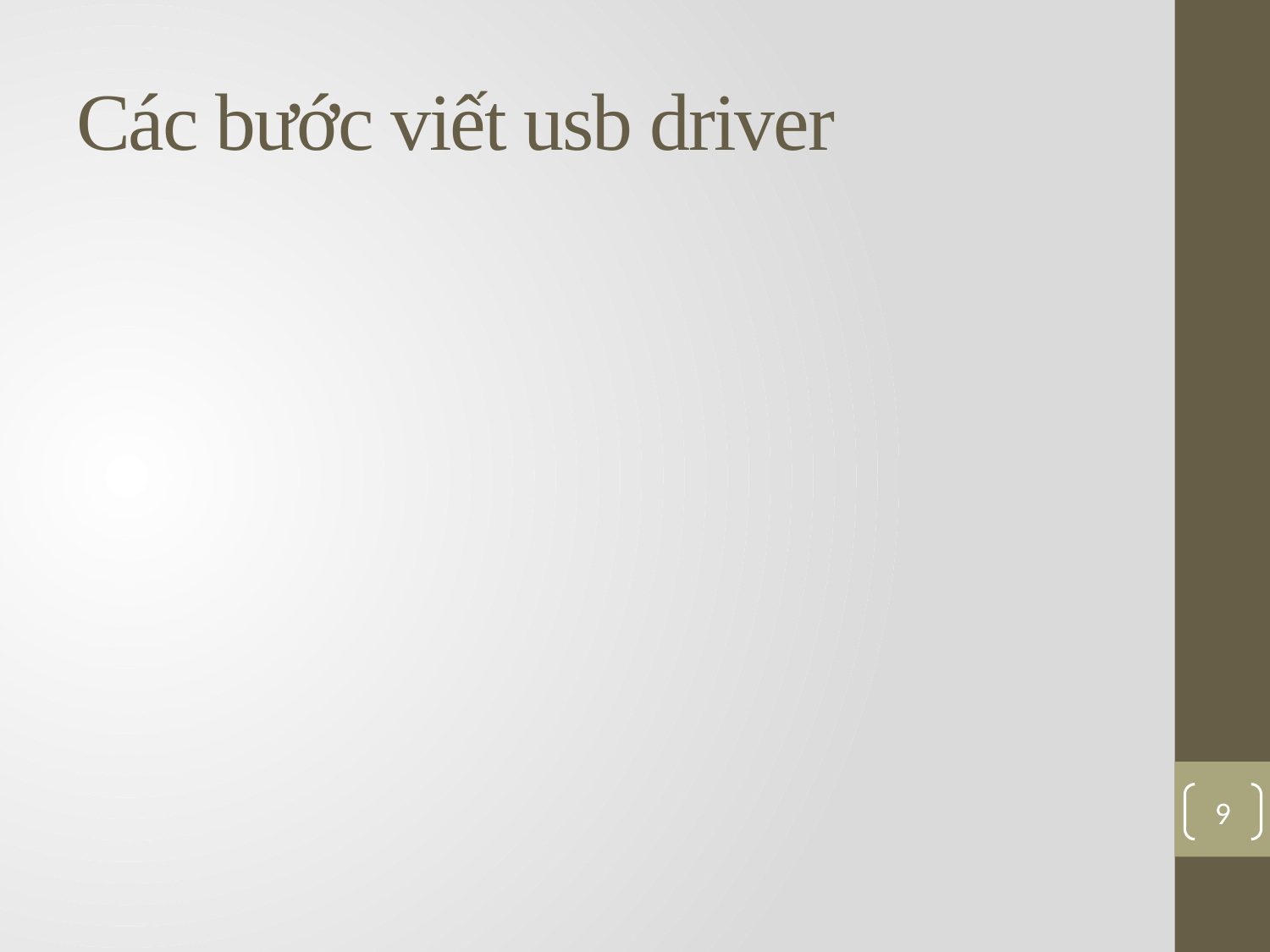

# Các bước viết usb driver

9